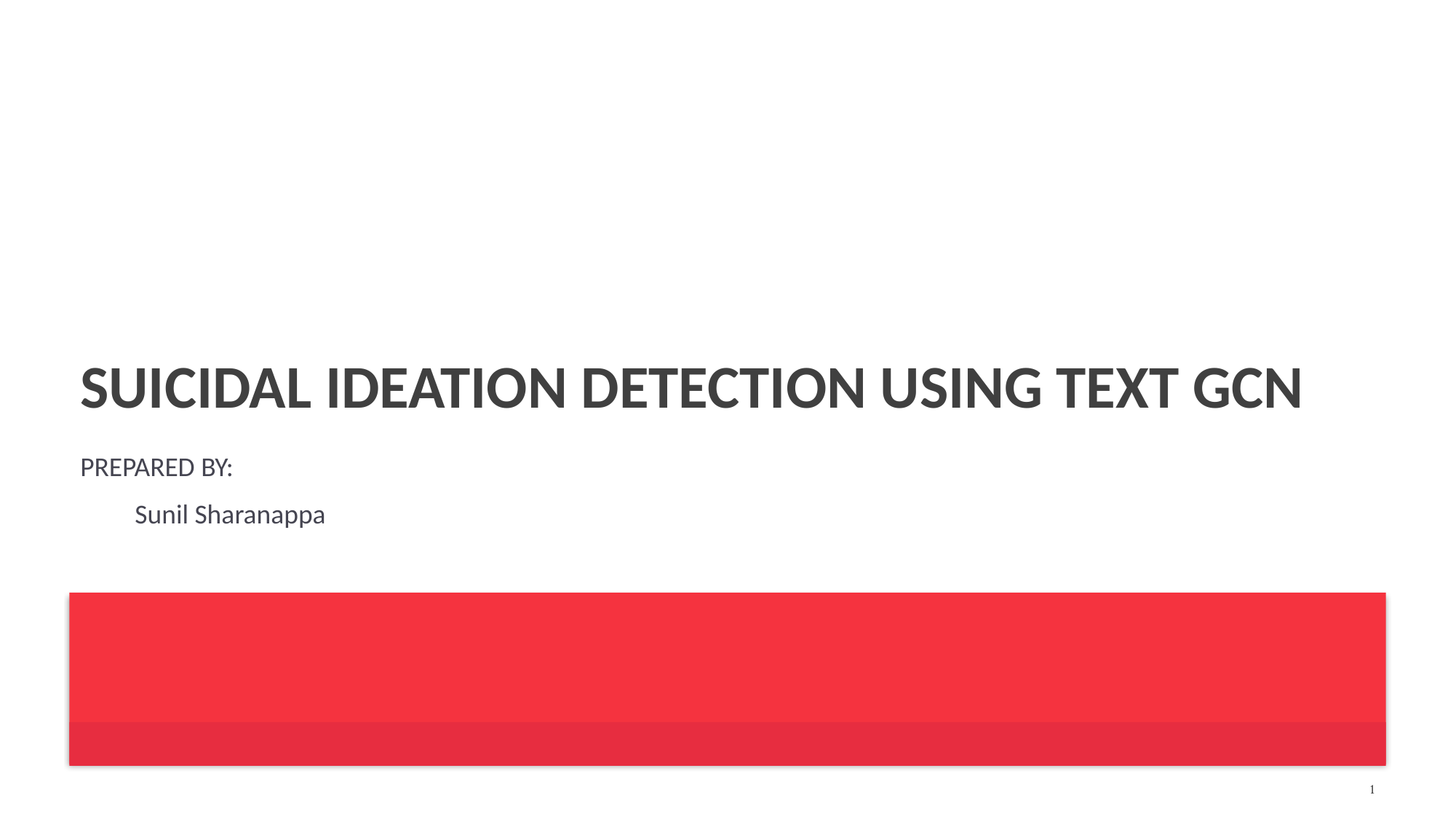

# Suicidal Ideation Detection Using Text GCN
Prepared by:
Sunil Sharanappa
1